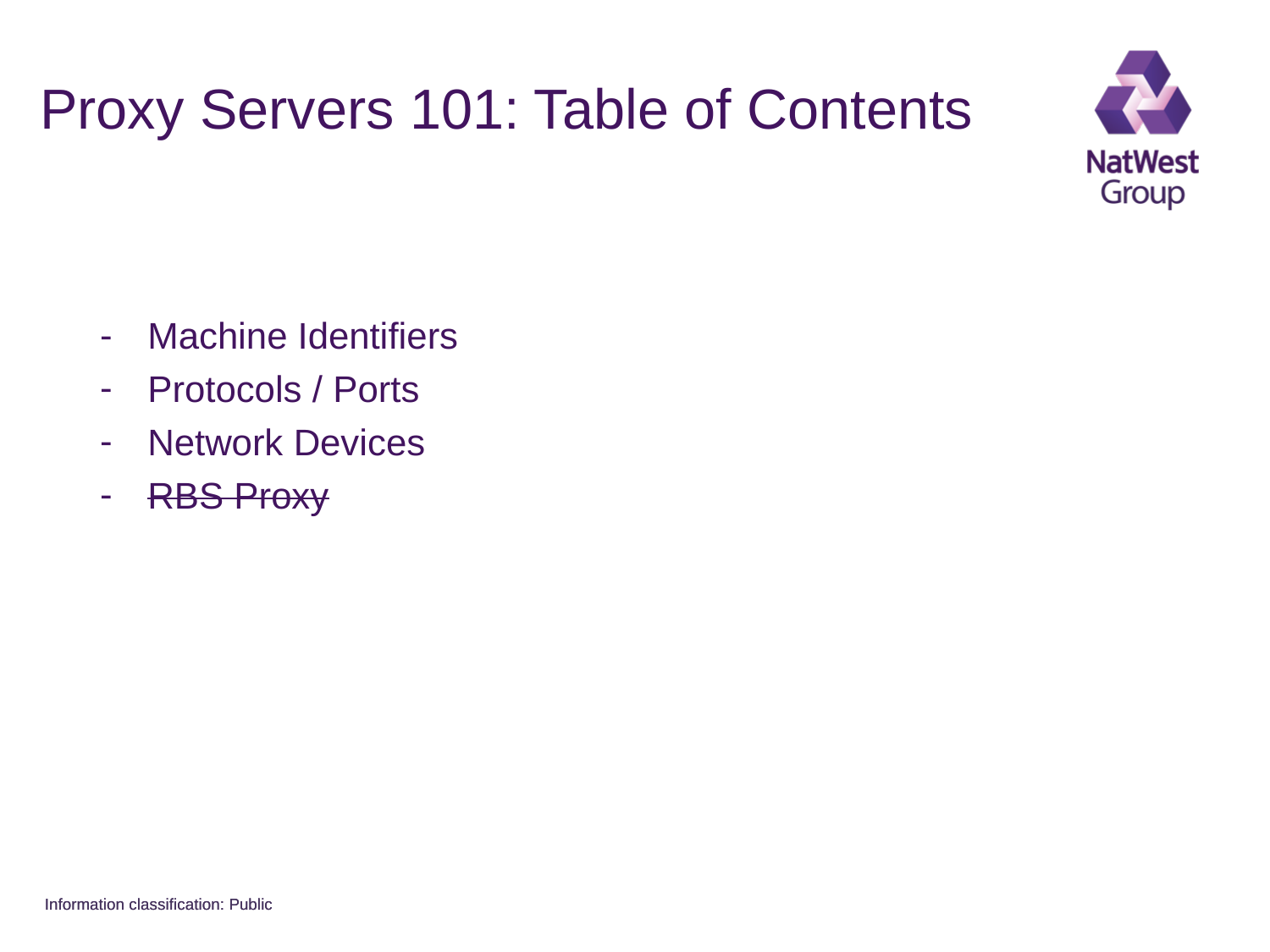

FOR INTERNAL USE ONLY
# Proxy Servers 101: Table of Contents

Machine Identifiers
Protocols / Ports
Network Devices
RBS Proxy
Information classiﬁcation: Public